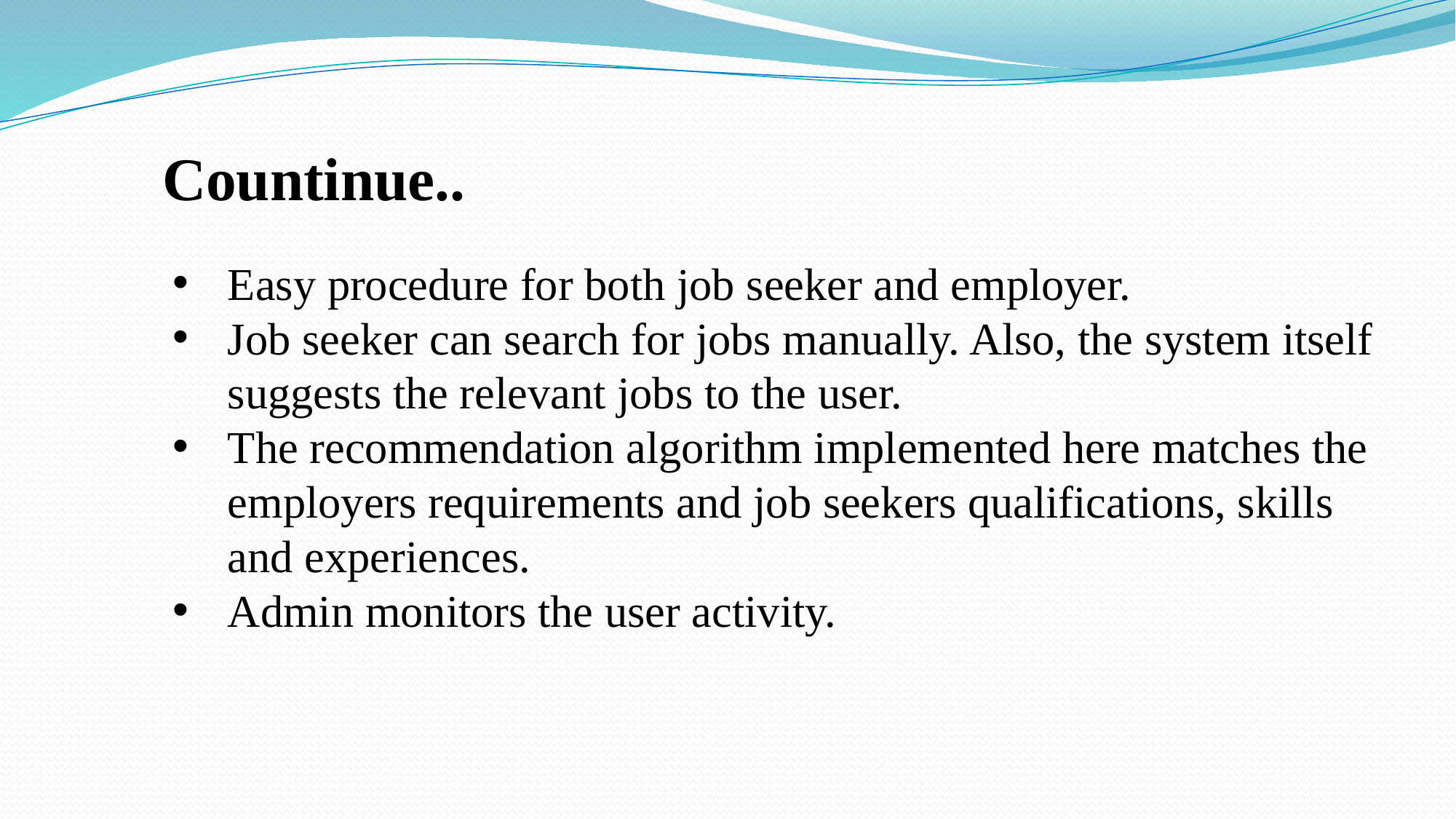

# Countinue..
Easy procedure for both job seeker and employer.
Job seeker can search for jobs manually. Also, the system itself suggests the relevant jobs to the user.
The recommendation algorithm implemented here matches the employers requirements and job seekers qualifications, skills and experiences.
Admin monitors the user activity.